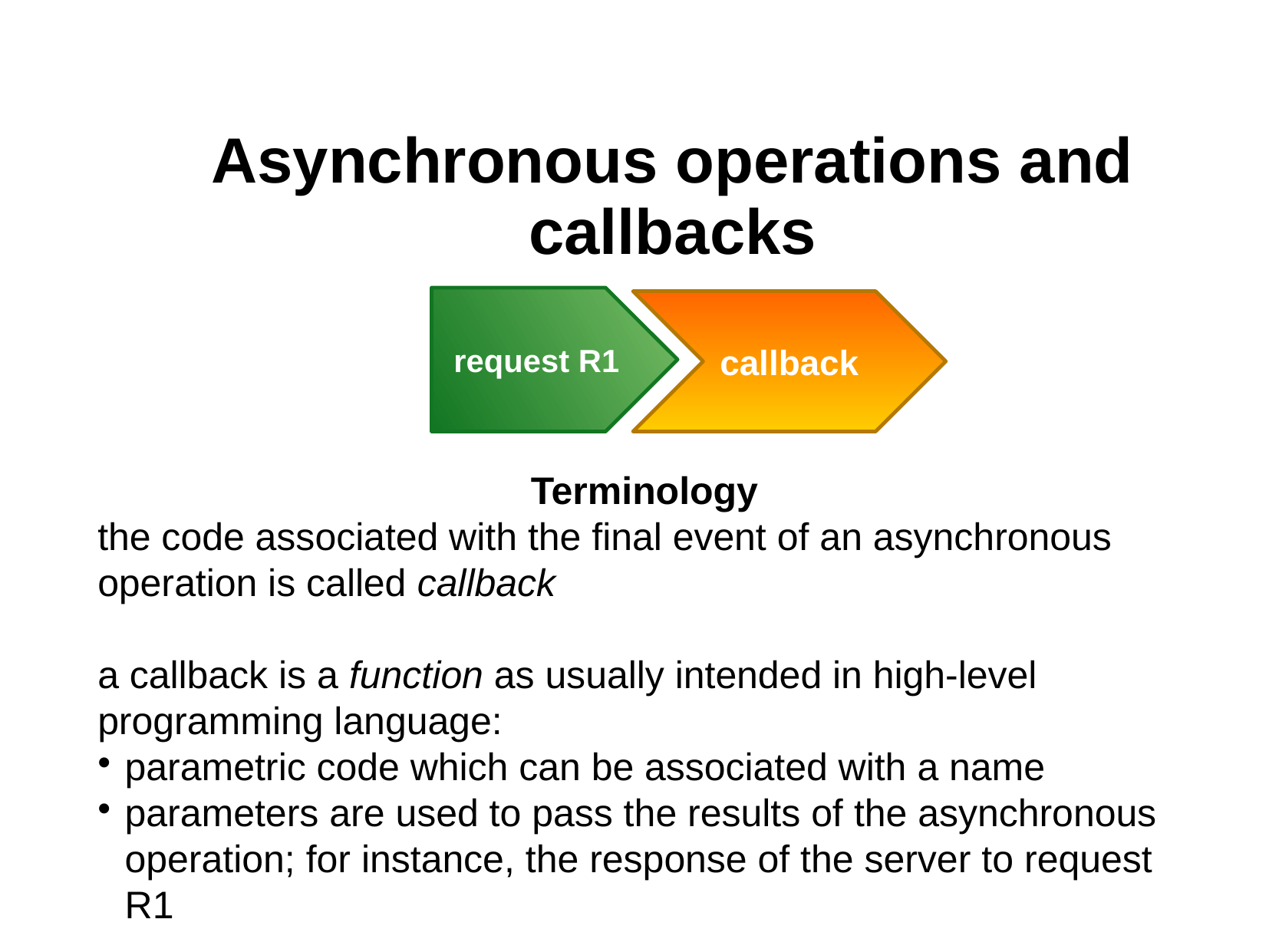

Asynchronous operations and callbacks
request R1
callback
Terminology
the code associated with the final event of an asynchronous operation is called callback

a callback is a function as usually intended in high-level programming language:
parametric code which can be associated with a name
parameters are used to pass the results of the asynchronous operation; for instance, the response of the server to request  R1